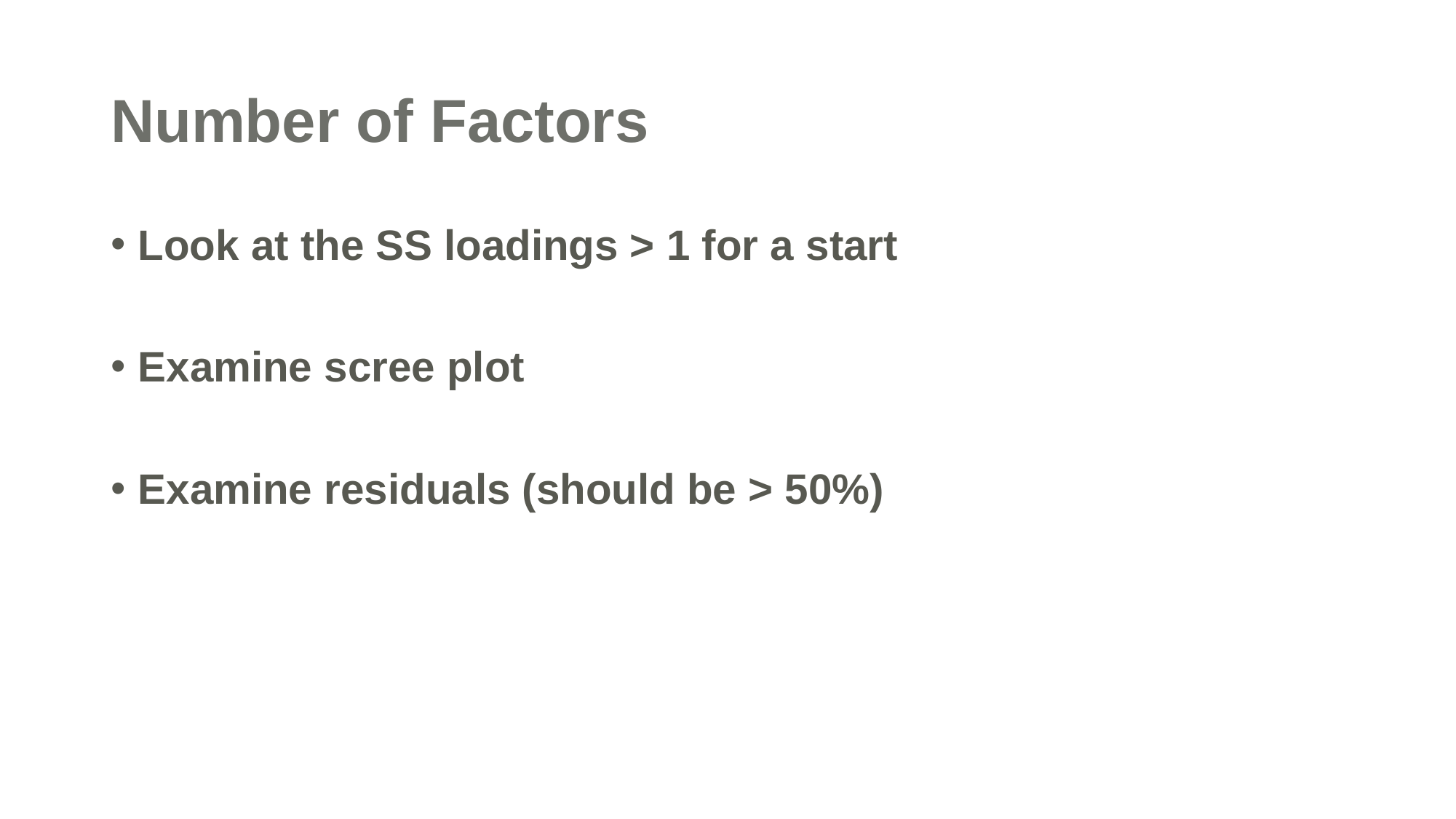

# Number of Factors
Look at the SS loadings > 1 for a start

Examine scree plot

Examine residuals (should be > 50%)